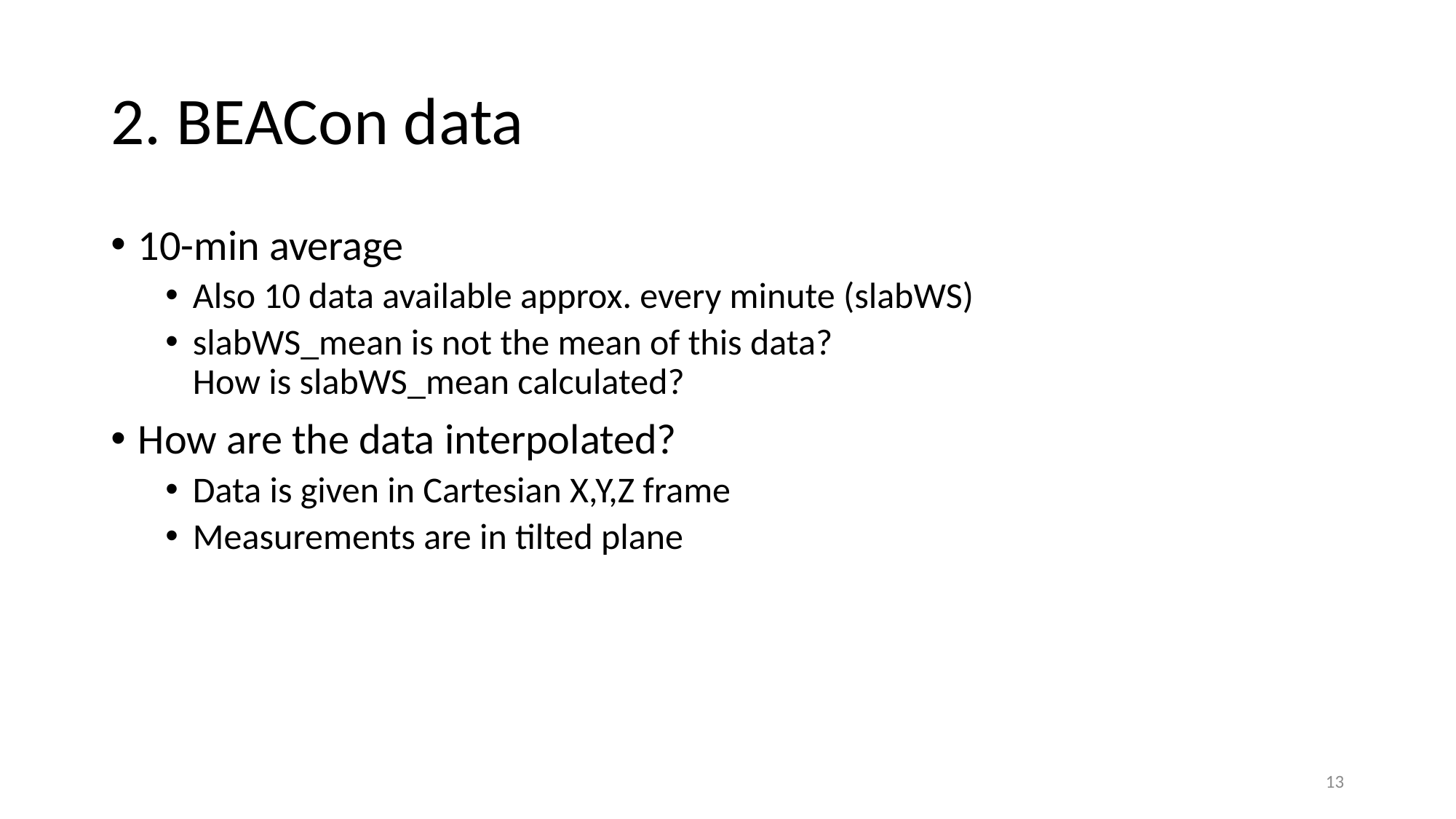

# 2. BEACon data
10-min average
Also 10 data available approx. every minute (slabWS)
slabWS_mean is not the mean of this data?
How is slabWS_mean calculated?
How are the data interpolated?
Data is given in Cartesian X,Y,Z frame
Measurements are in tilted plane

13